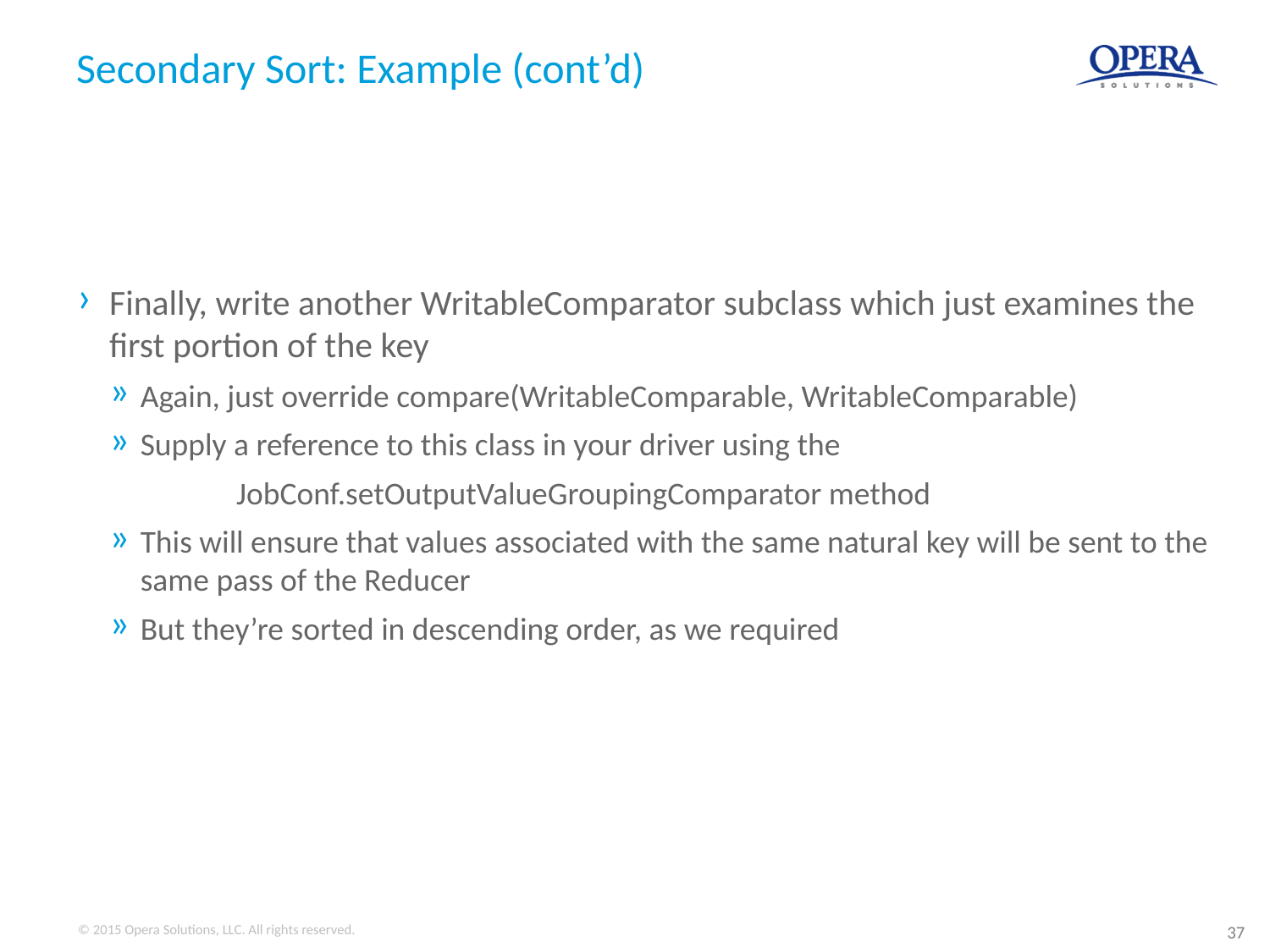

# Secondary Sort: Example (cont’d)
Finally, write another WritableComparator subclass which just examines the first portion of the key
Again, just override compare(WritableComparable, WritableComparable)
Supply a reference to this class in your driver using the
	JobConf.setOutputValueGroupingComparator method
This will ensure that values associated with the same natural key will be sent to the same pass of the Reducer
But they’re sorted in descending order, as we required